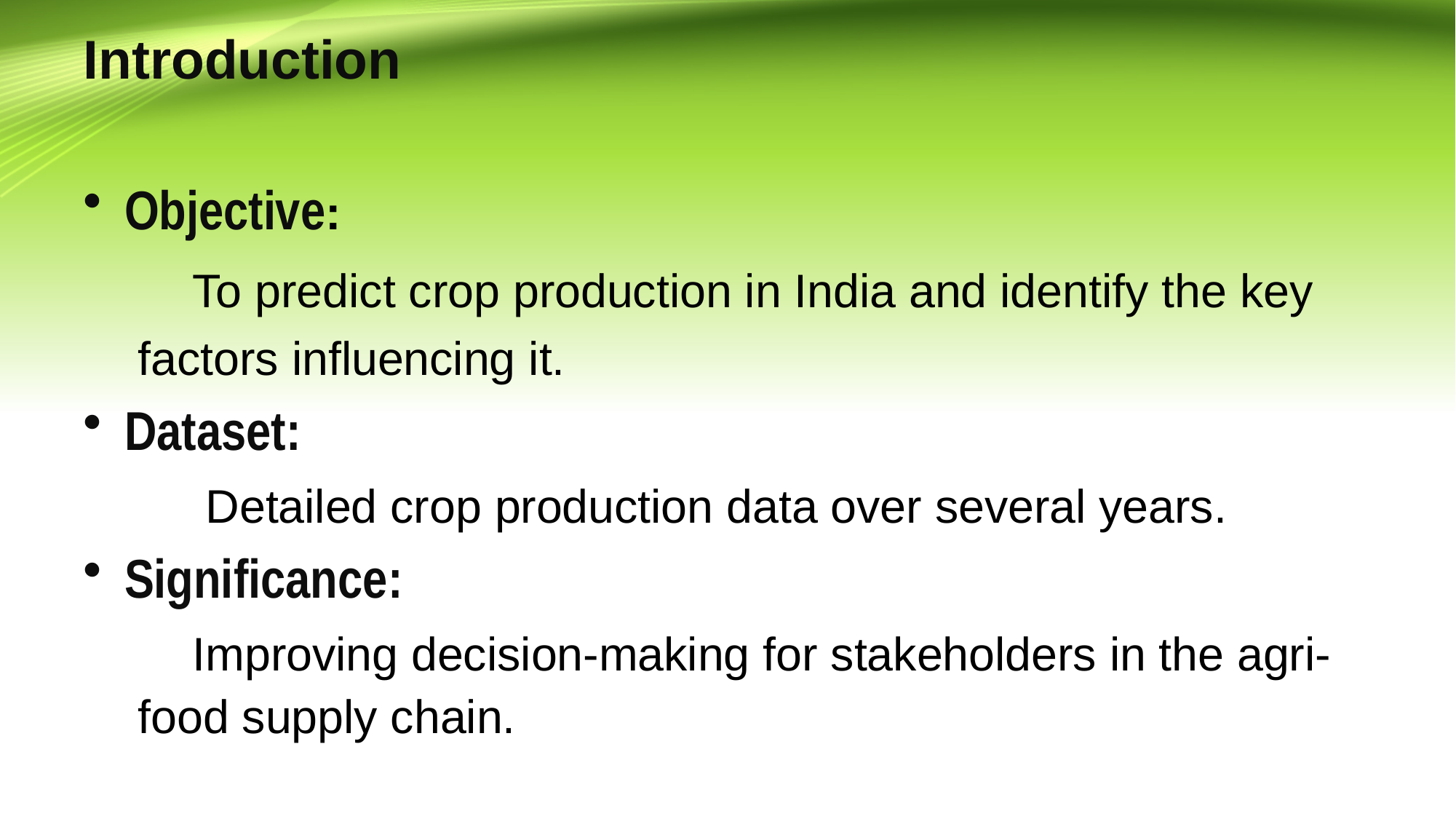

# Introduction
Objective:
To predict crop production in India and identify the key factors influencing it.
Dataset:
 Detailed crop production data over several years.
Significance:
Improving decision-making for stakeholders in the agri-food supply chain.